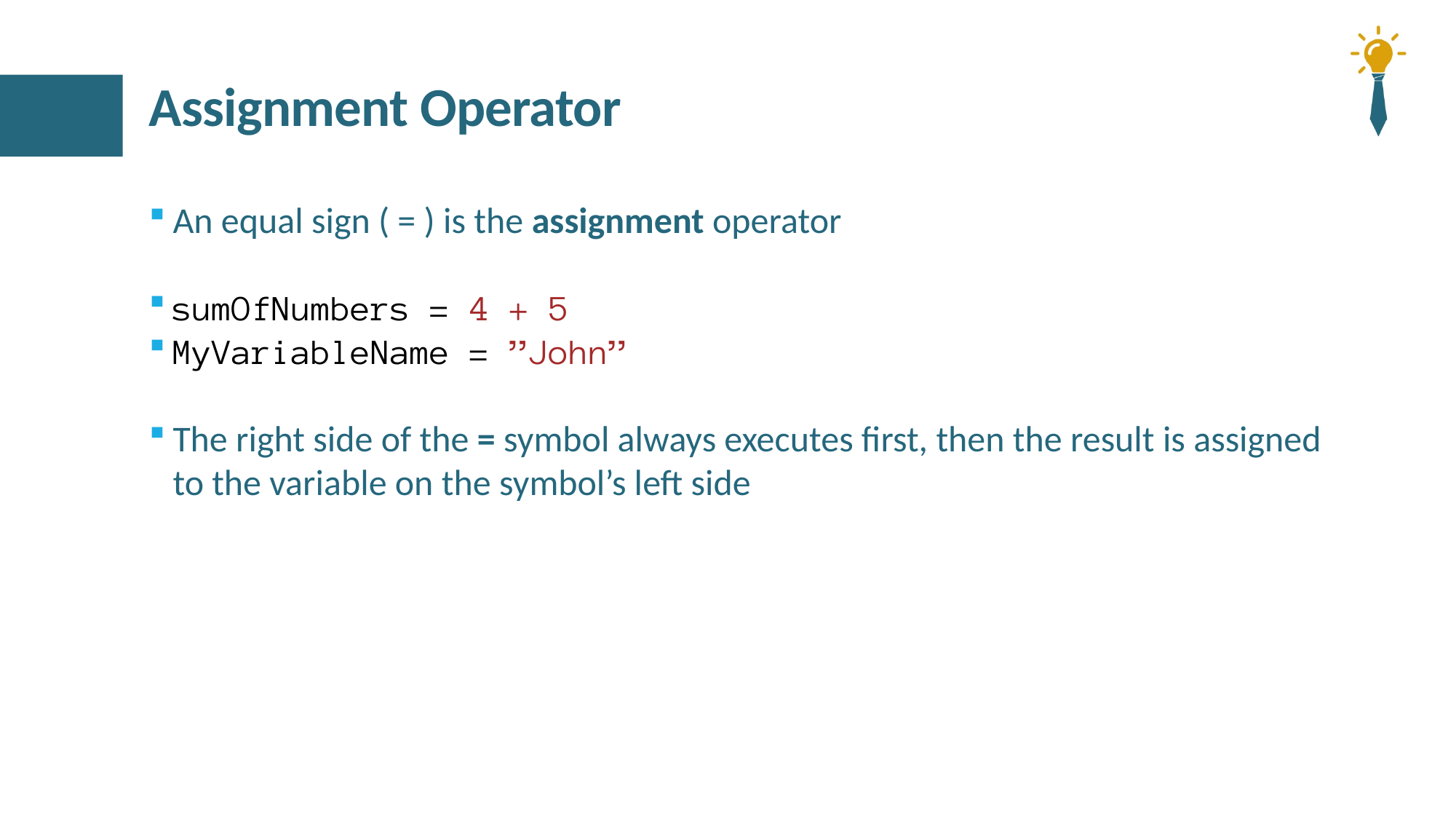

# Assignment Operator
An equal sign ( = ) is the assignment operator

sumOfNumbers = 4 + 5
MyVariableName = ”John”

The right side of the = symbol always executes first, then the result is assigned to the variable on the symbol’s left side